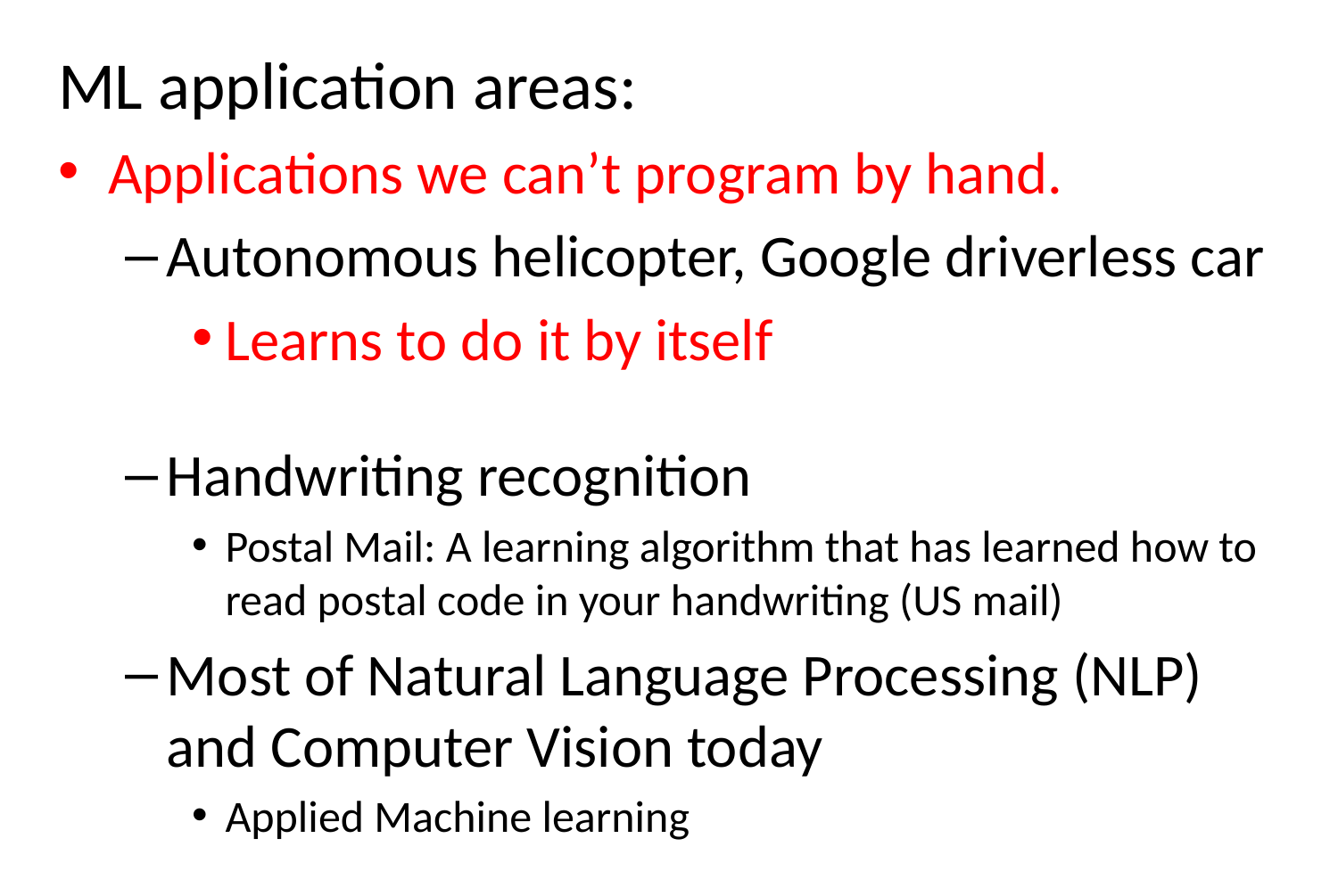

ML application areas:
Applications we can’t program by hand.
Autonomous helicopter, Google driverless car
Learns to do it by itself

Handwriting recognition
Postal Mail: A learning algorithm that has learned how to read postal code in your handwriting (US mail)
Most of Natural Language Processing (NLP) and Computer Vision today
Applied Machine learning